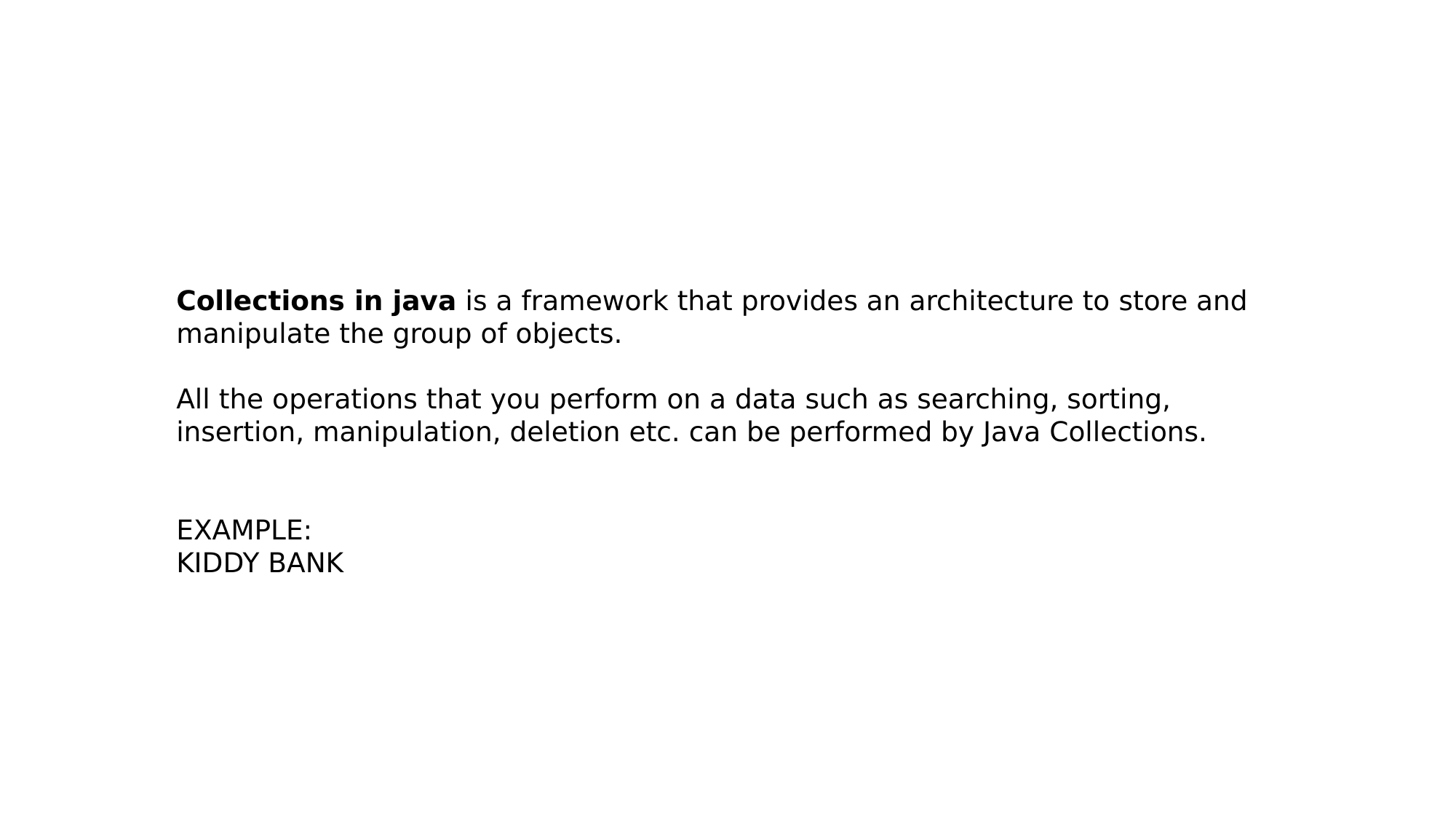

Collections in java is a framework that provides an architecture to store and manipulate the group of objects.

All the operations that you perform on a data such as searching, sorting, insertion, manipulation, deletion etc. can be performed by Java Collections.

EXAMPLE:
KIDDY BANK